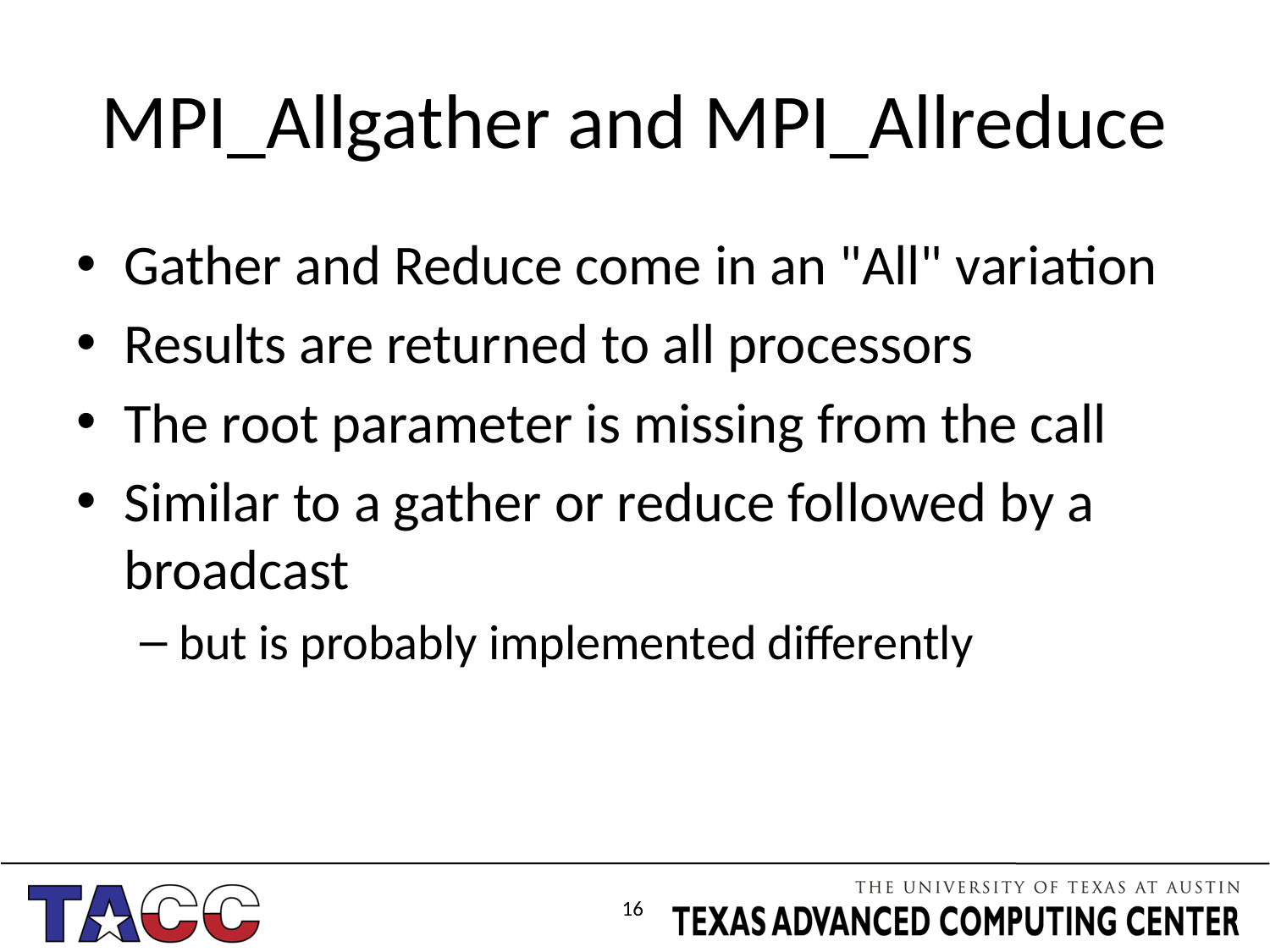

# MPI_Allgather and MPI_Allreduce
Gather and Reduce come in an "All" variation
Results are returned to all processors
The root parameter is missing from the call
Similar to a gather or reduce followed by a broadcast
but is probably implemented differently
16